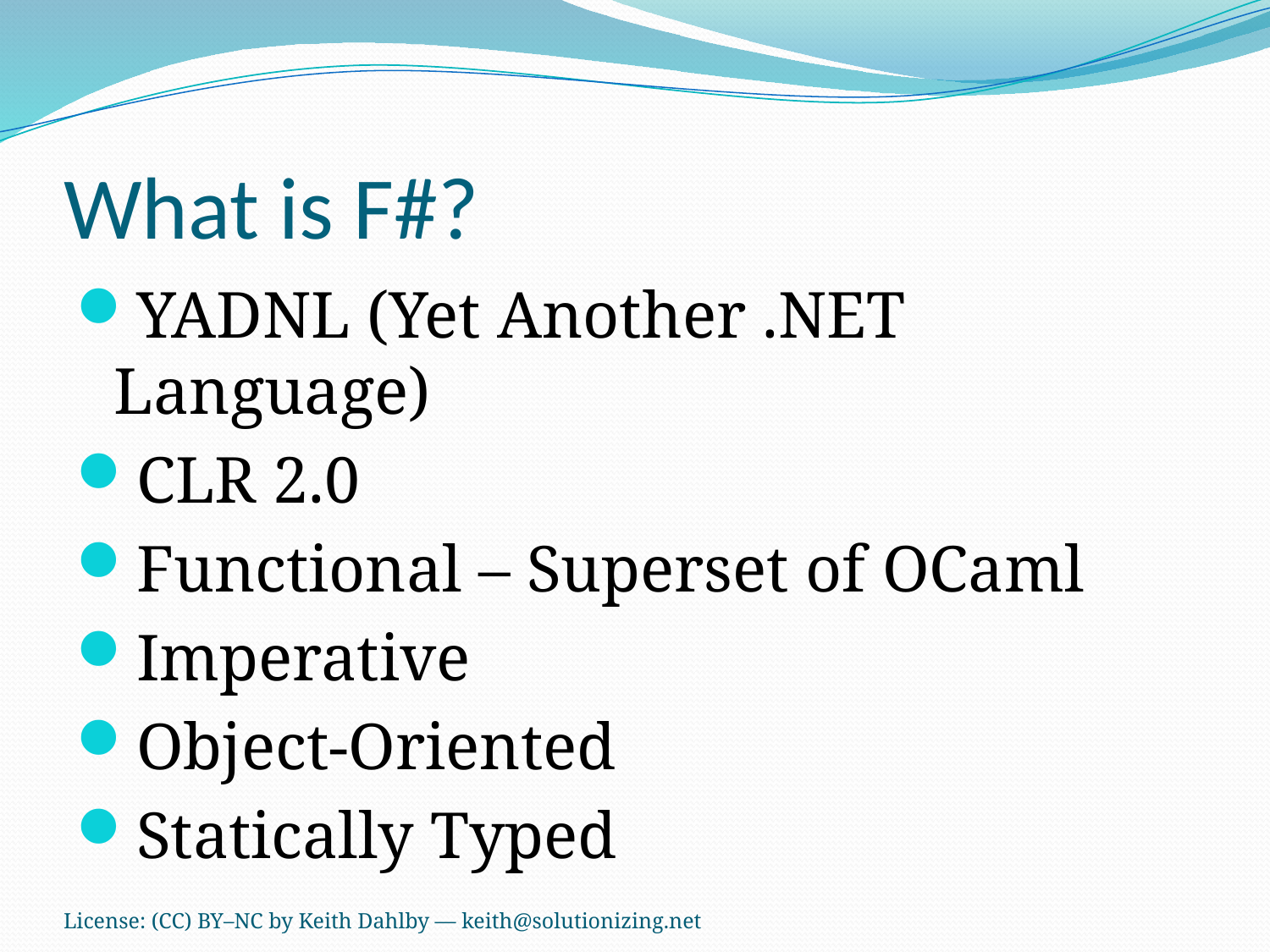

# What is F#?
YADNL (Yet Another .NET Language)
CLR 2.0
Functional – Superset of OCaml
Imperative
Object-Oriented
Statically Typed
License: (CC) BY–NC by Keith Dahlby — keith@solutionizing.net